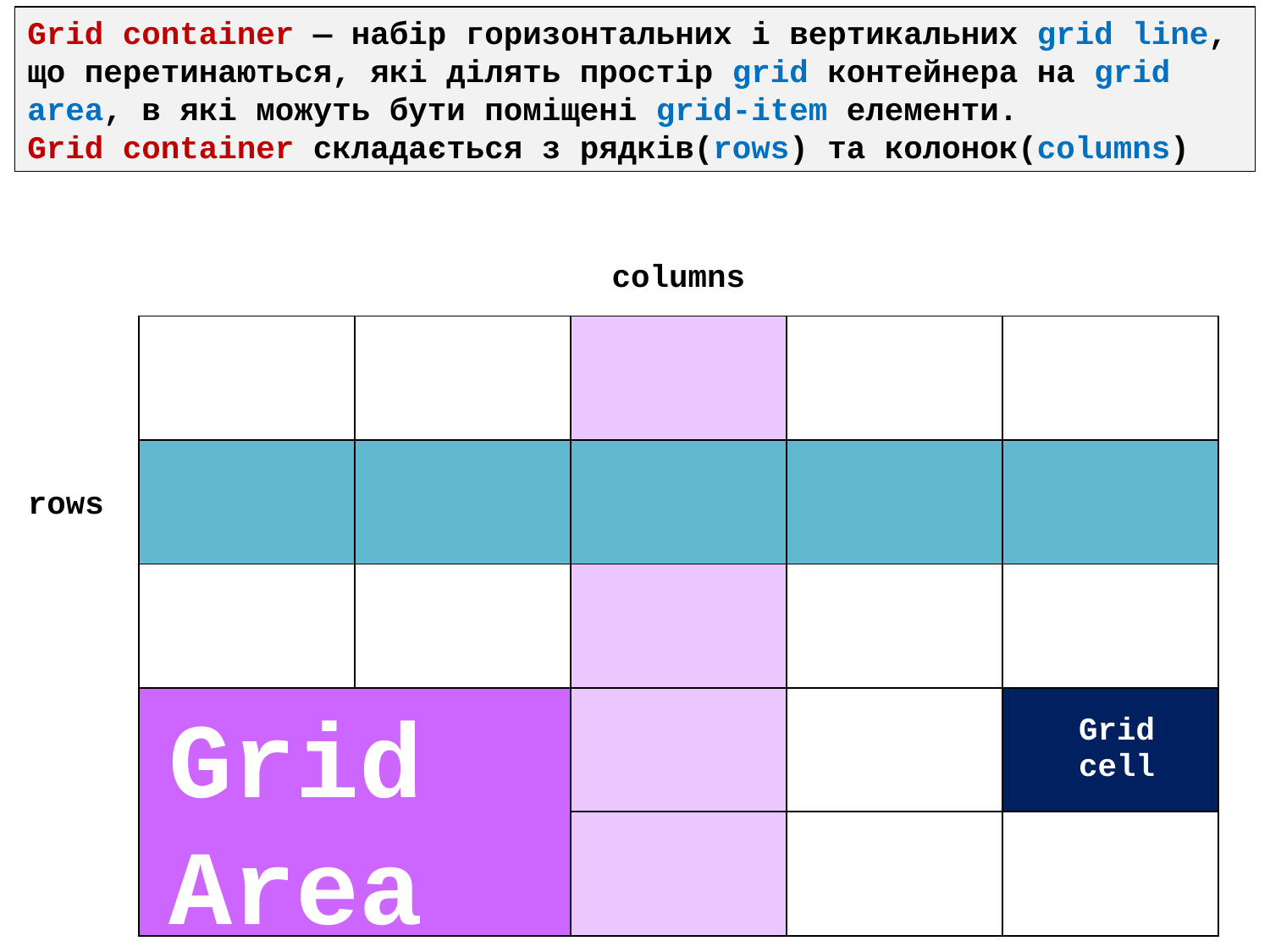

Grid container — набір горизонтальних і вертикальних grid line, що перетинаються, які ділять простір grid контейнера на grid area, в які можуть бути поміщені grid-item елементи.
Grid container складається з рядків(rows) та колонок(columns)
columns
|  |  |  |  |  |
| --- | --- | --- | --- | --- |
|  |  |  |  |  |
|  |  |  |  |  |
|  |  |  |  | Grid cell |
|  |  |  |  |  |
rows
Grid
Area